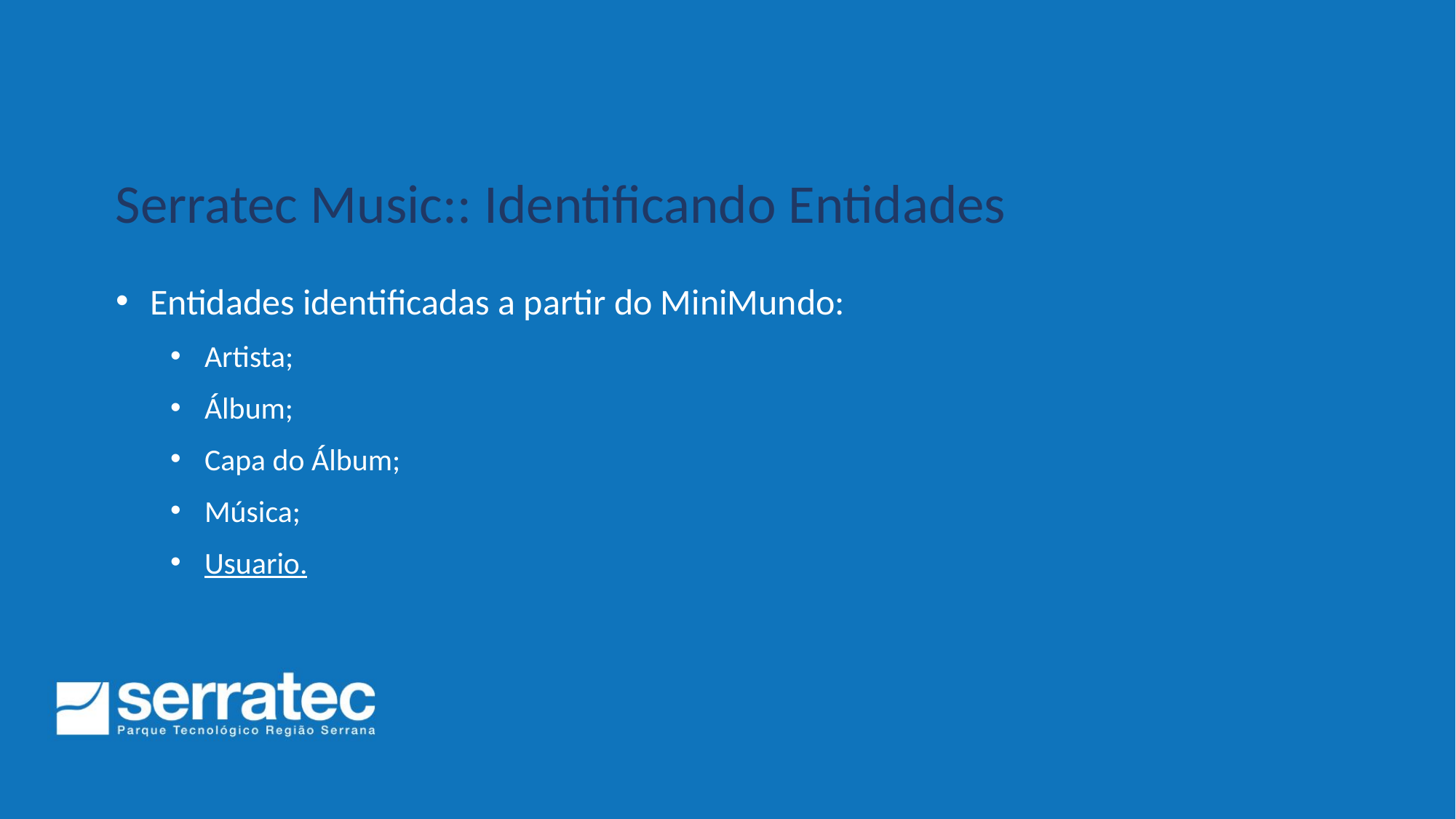

Serratec Music:: Identificando Entidades
Entidades identificadas a partir do MiniMundo:
Artista;
Álbum;
Capa do Álbum;
Música;
Usuario.